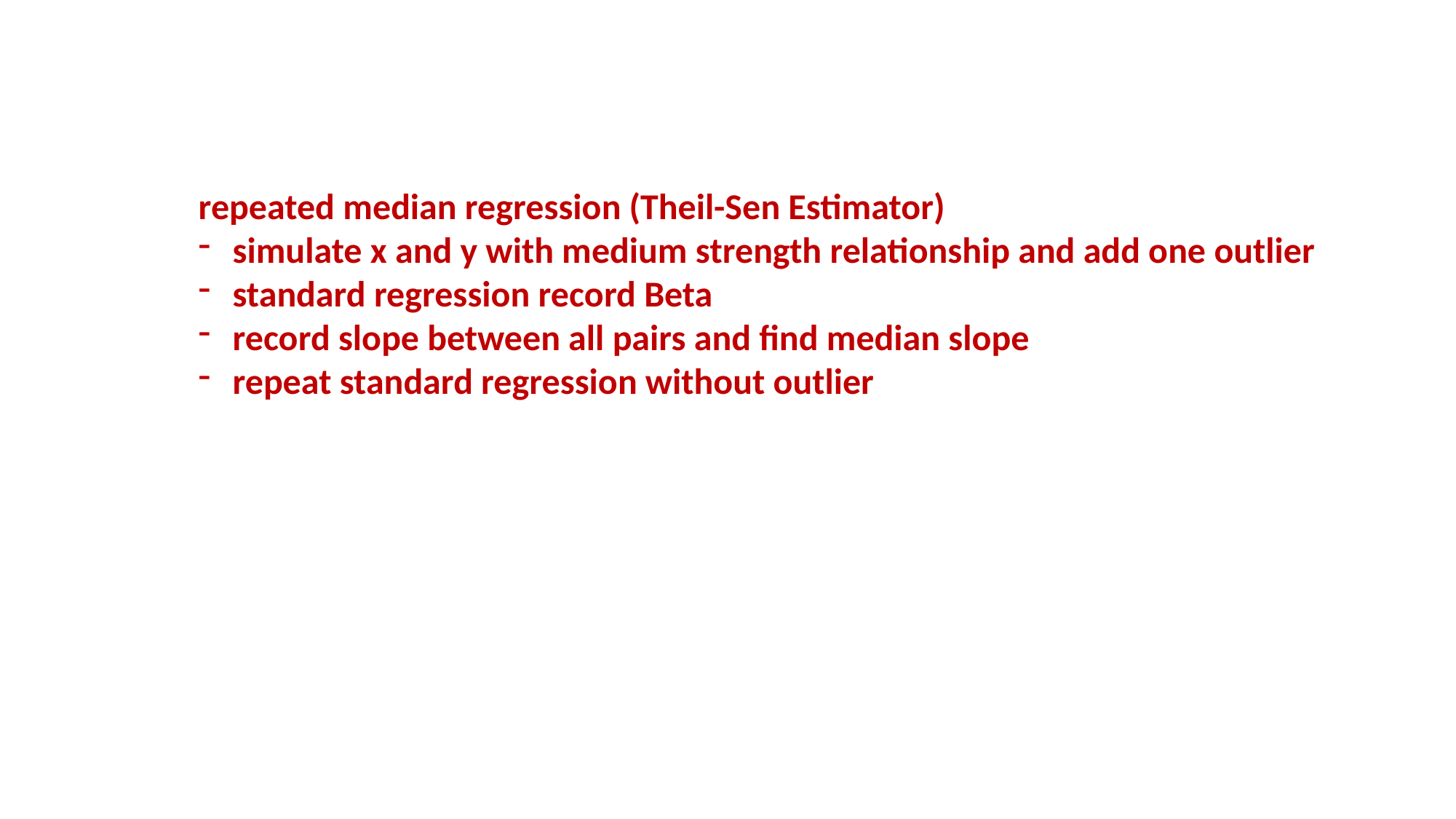

repeated median regression (Theil-Sen Estimator)
simulate x and y with medium strength relationship and add one outlier
standard regression record Beta
record slope between all pairs and find median slope
repeat standard regression without outlier